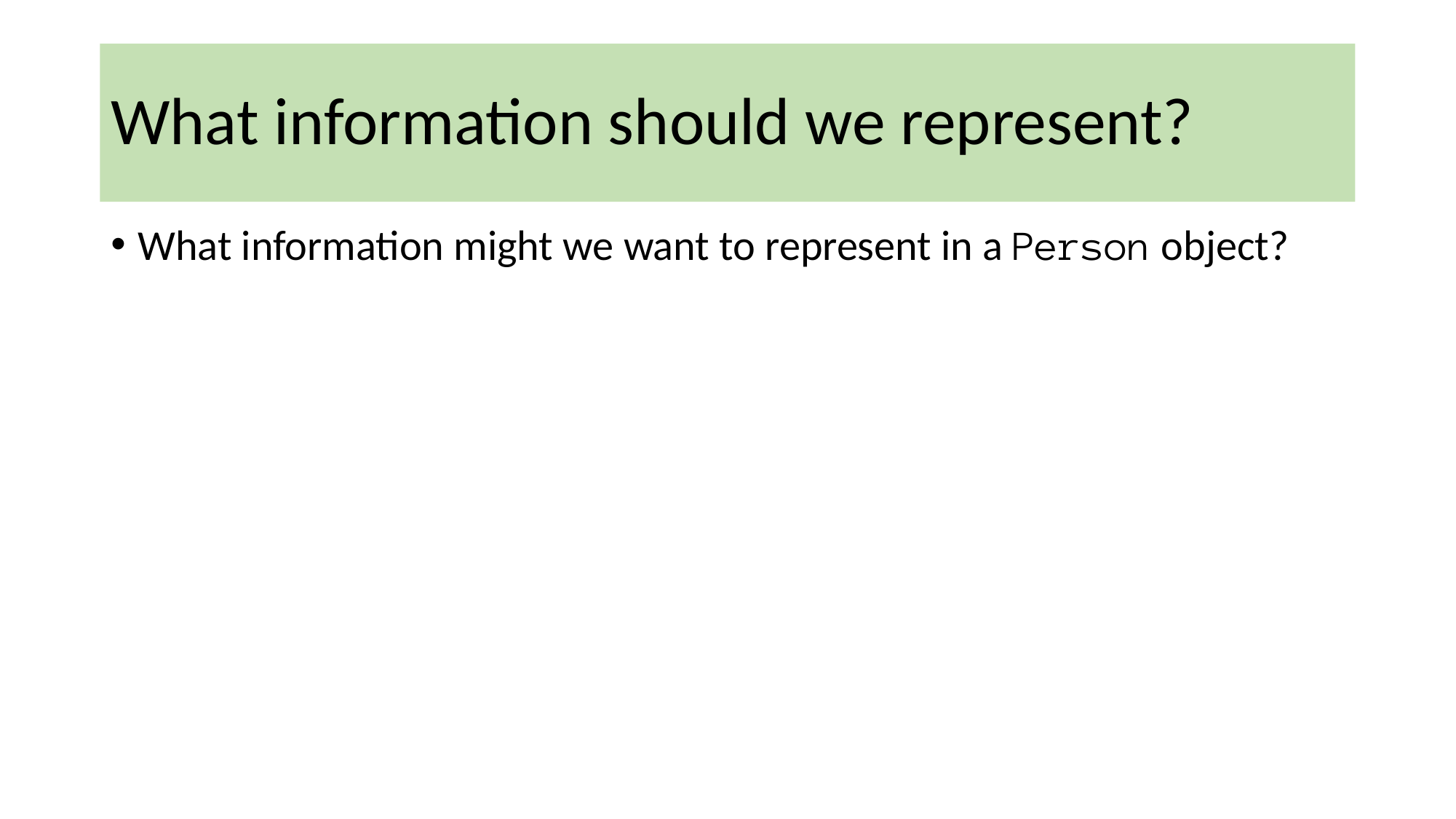

What information should we represent?
What information might we want to represent in a Person object?